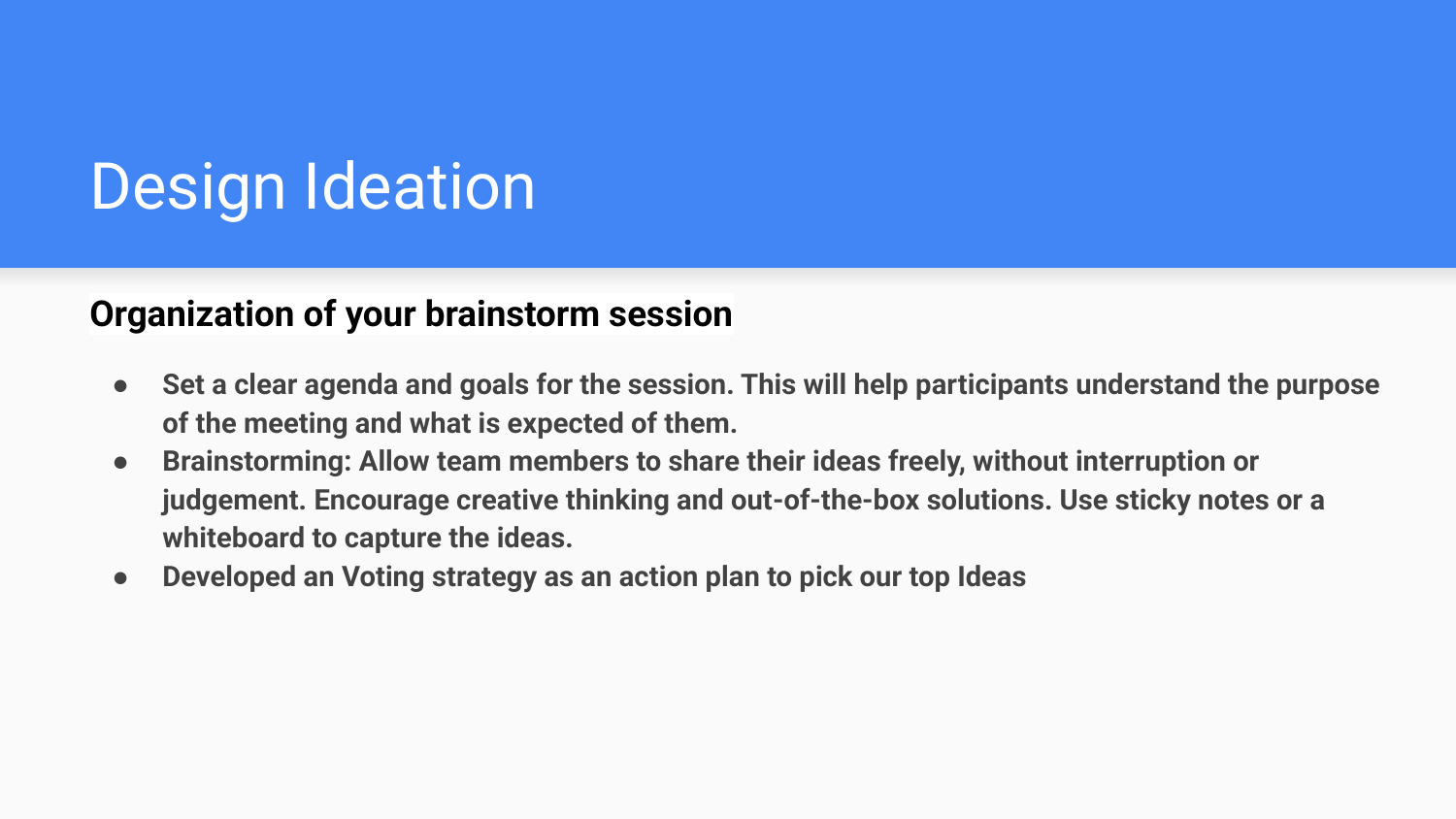

# Design Ideation
Organization of your brainstorm session
Set a clear agenda and goals for the session. This will help participants understand the purpose of the meeting and what is expected of them.
Brainstorming: Allow team members to share their ideas freely, without interruption or judgement. Encourage creative thinking and out-of-the-box solutions. Use sticky notes or a whiteboard to capture the ideas.
Developed an Voting strategy as an action plan to pick our top Ideas